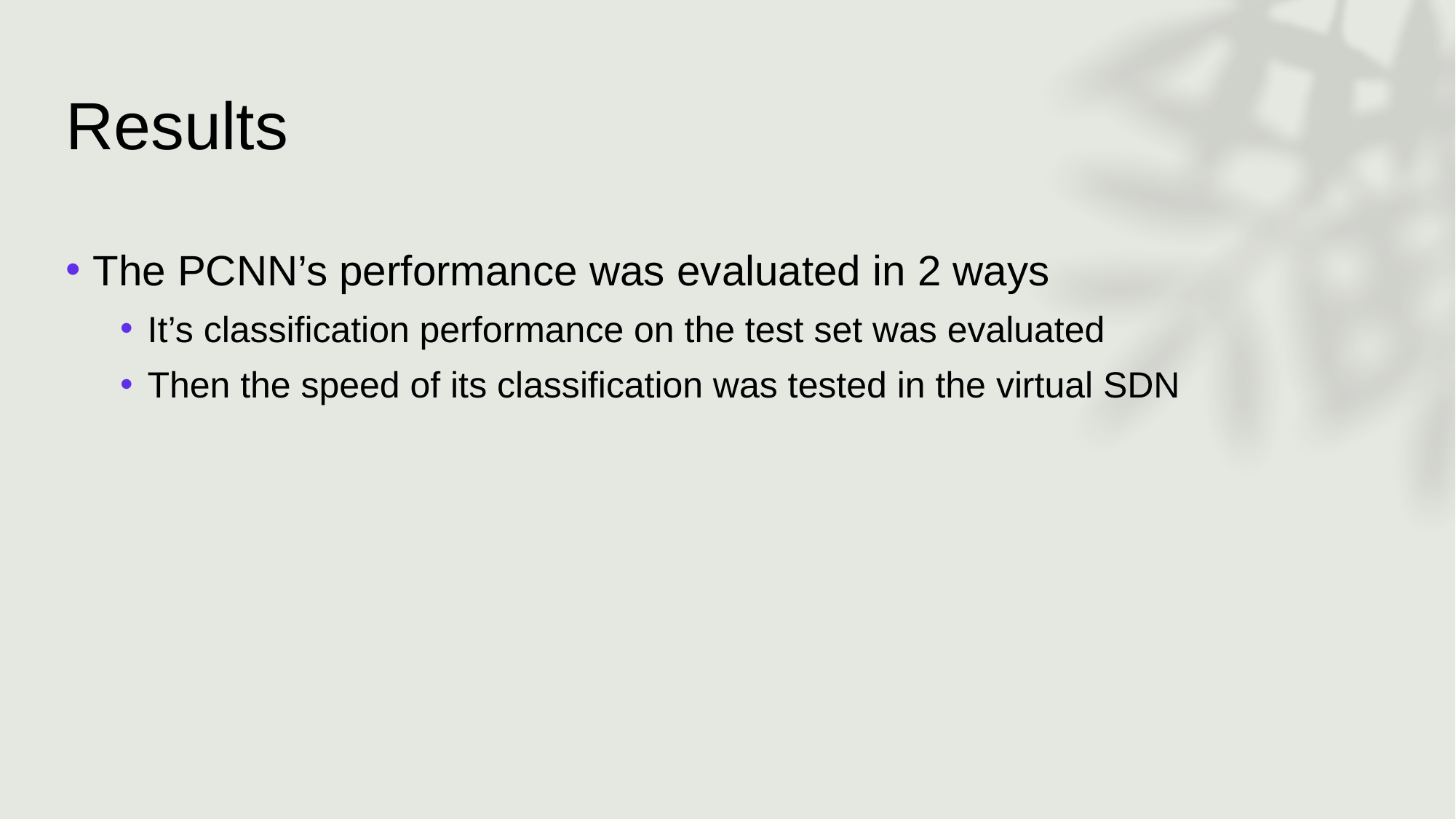

# Results
The PCNN’s performance was evaluated in 2 ways
It’s classification performance on the test set was evaluated
Then the speed of its classification was tested in the virtual SDN